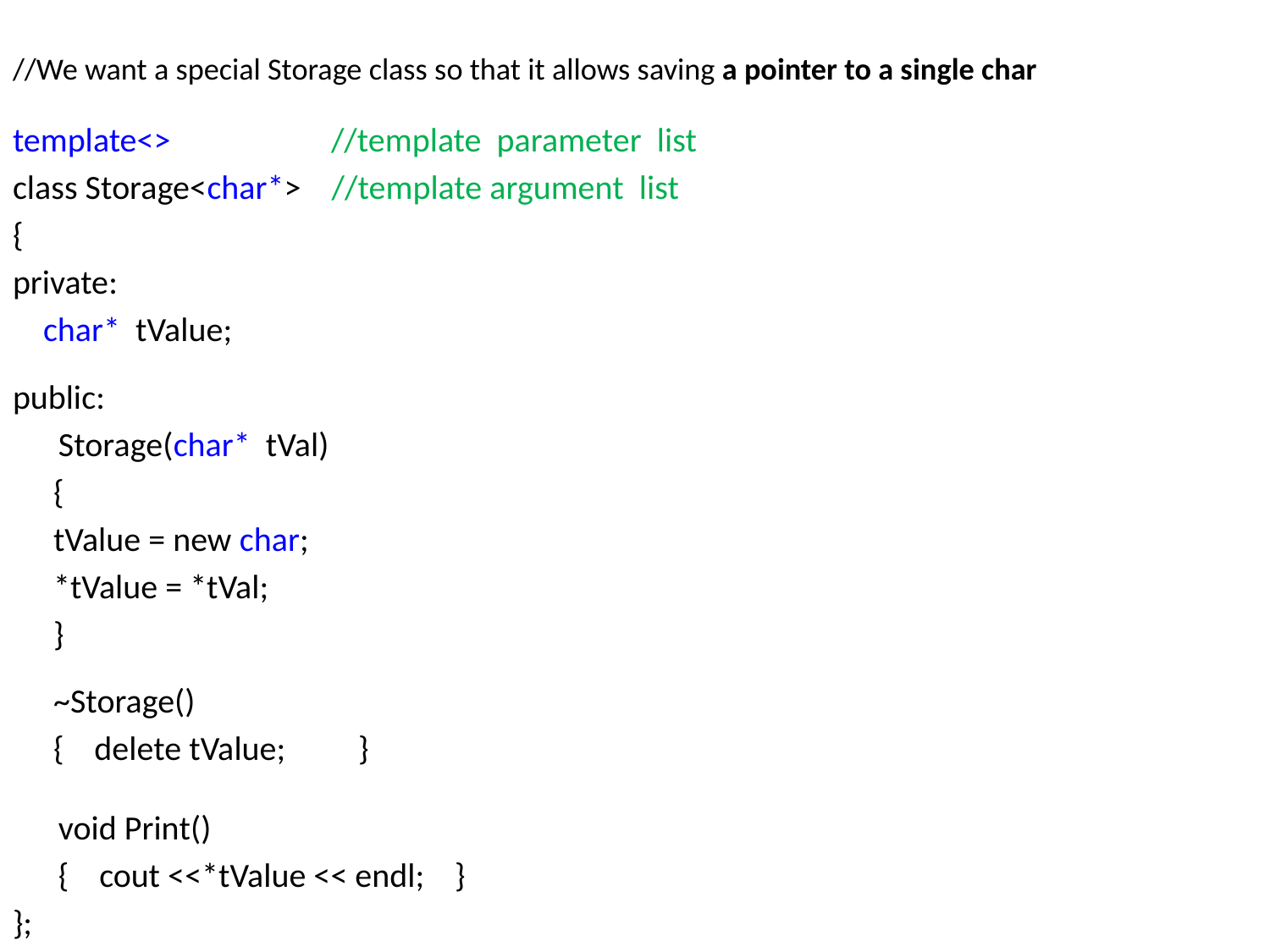

//We want a special Storage class so that it allows saving a pointer to a single char

template<>                     //template  parameter  list
class Storage<char*>    //template argument  list
{
private:
    char*  tValue;

public:
      Storage(char*  tVal)
	{
		tValue = new char;
		*tValue = *tVal;
	}

	~Storage()
	{    delete tValue;     	}

      void Print()
      {    cout <<*tValue << endl;    }
};